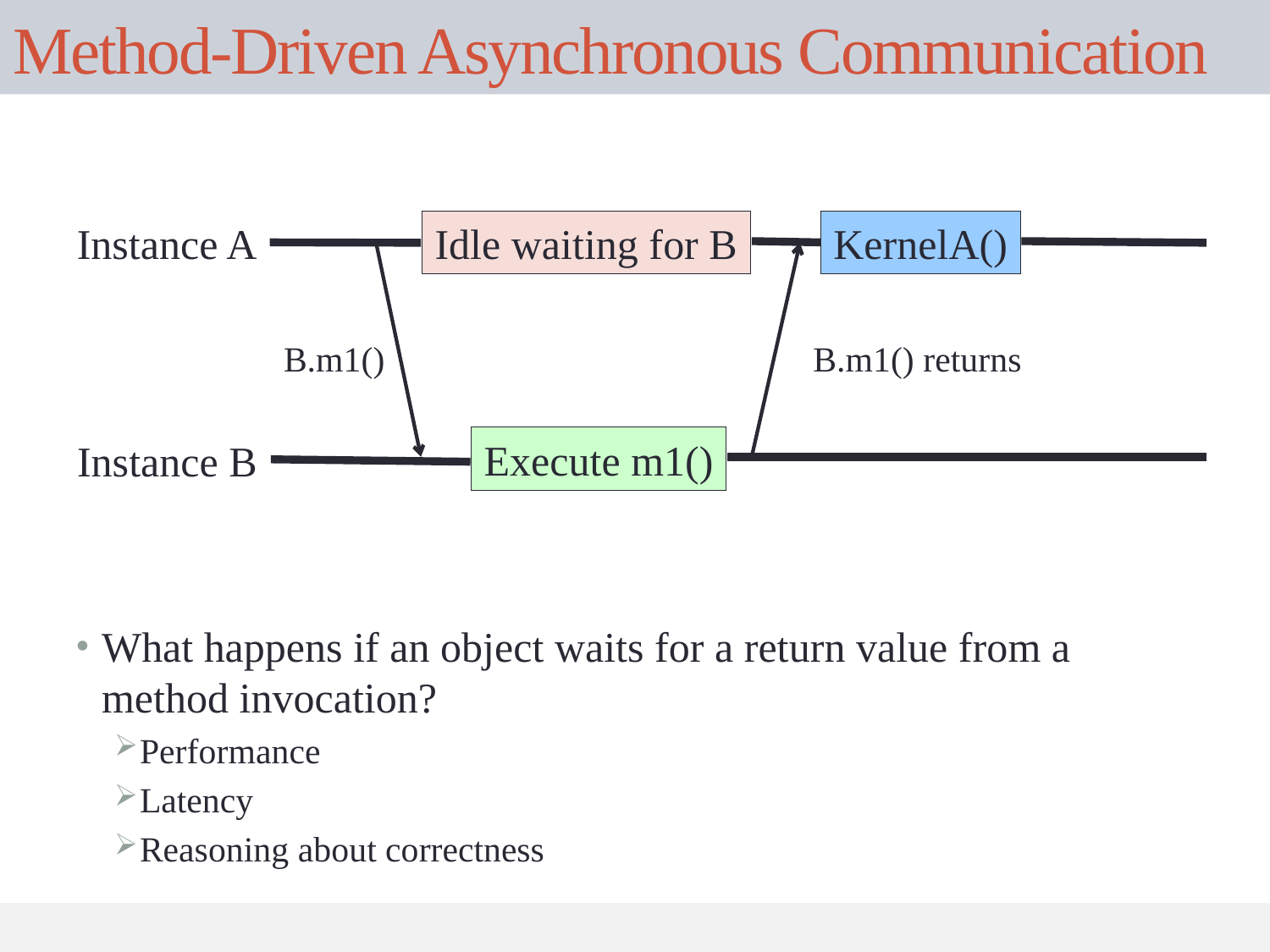

# Method-Driven Asynchronous Communication
Instance A
Idle waiting for B
KernelA()
B.m1()
B.m1() returns
Execute m1()
Instance B
What happens if an object waits for a return value from a method invocation?
Performance
Latency
Reasoning about correctness